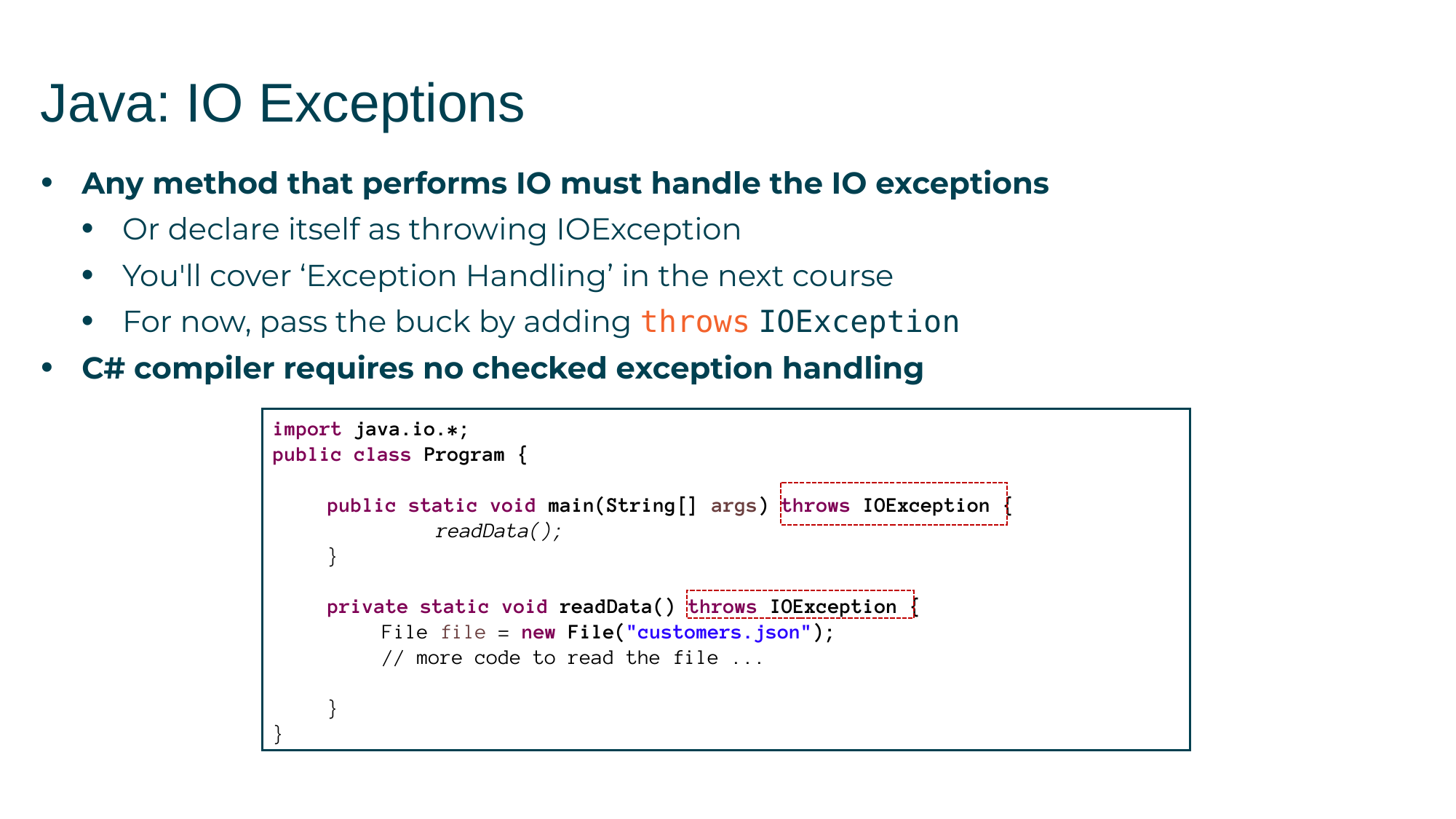

# Java: IO Exceptions
Any method that performs IO must handle the IO exceptions
Or declare itself as throwing IOException
You'll cover ‘Exception Handling’ in the next course
For now, pass the buck by adding throws IOException
C# compiler requires no checked exception handling

import java.io.*;
public class Program {

public static void main(String[] args) throws IOException {
	readData();
}

private static void readData() throws IOException {
File file = new File("customers.json");
// more code to read the file ...

}
}